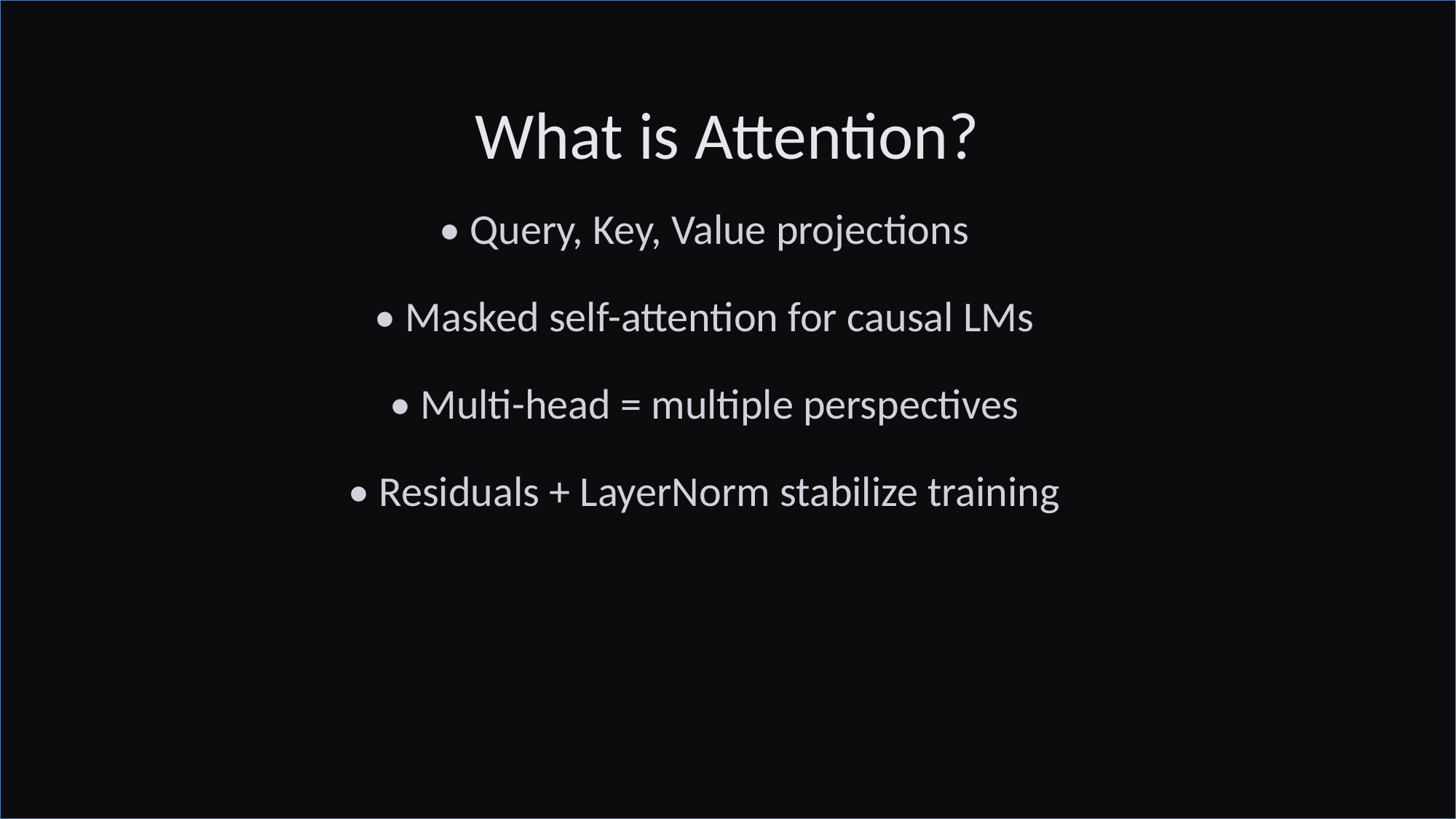

What is Attention?
• Query, Key, Value projections
• Masked self-attention for causal LMs
• Multi-head = multiple perspectives
• Residuals + LayerNorm stabilize training